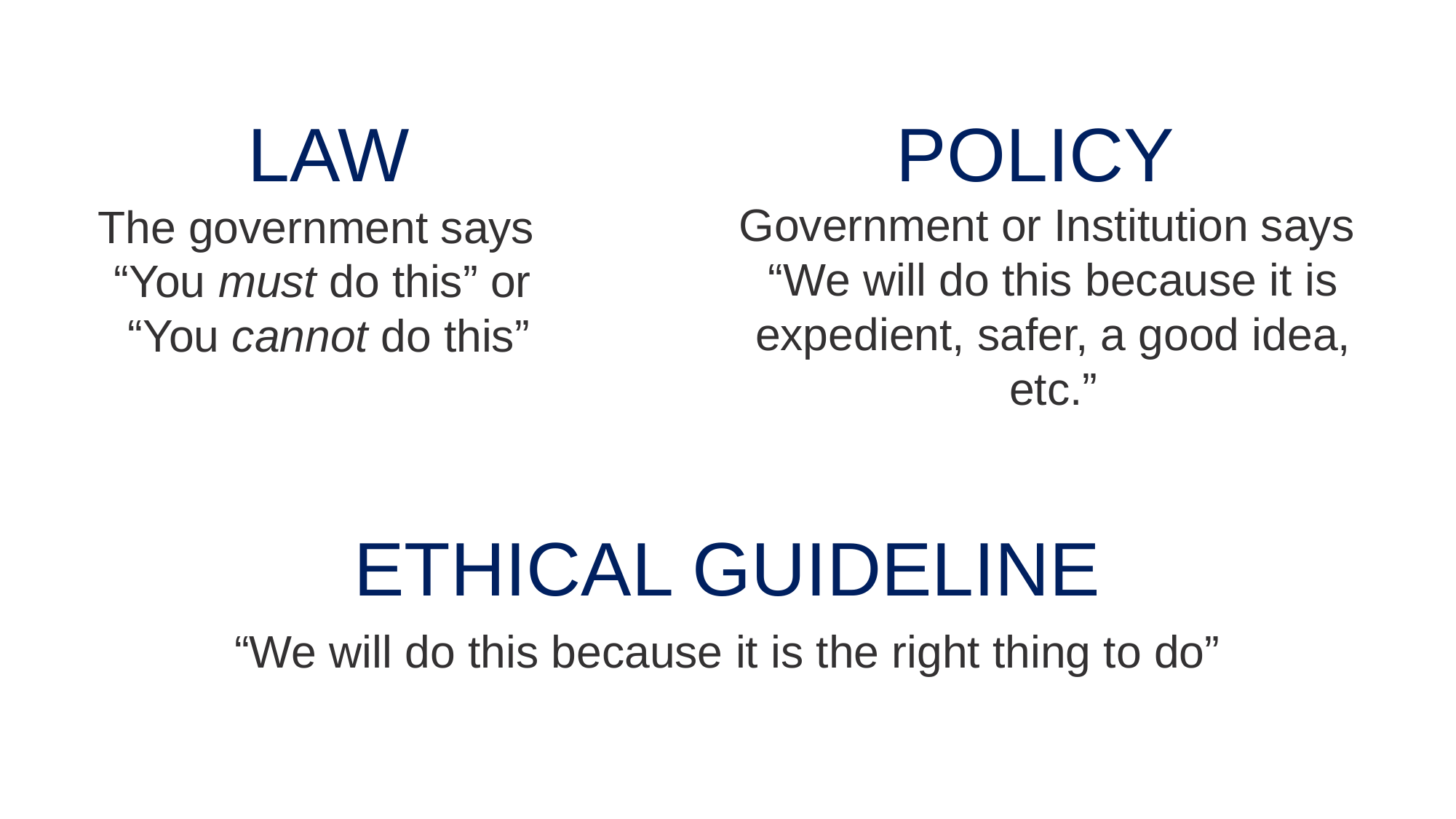

LAW
POLICY
Government or Institution says
“We will do this because it is expedient, safer, a good idea, etc.”
The government says
“You must do this” or
“You cannot do this”
ETHICAL GUIDELINE
“We will do this because it is the right thing to do”